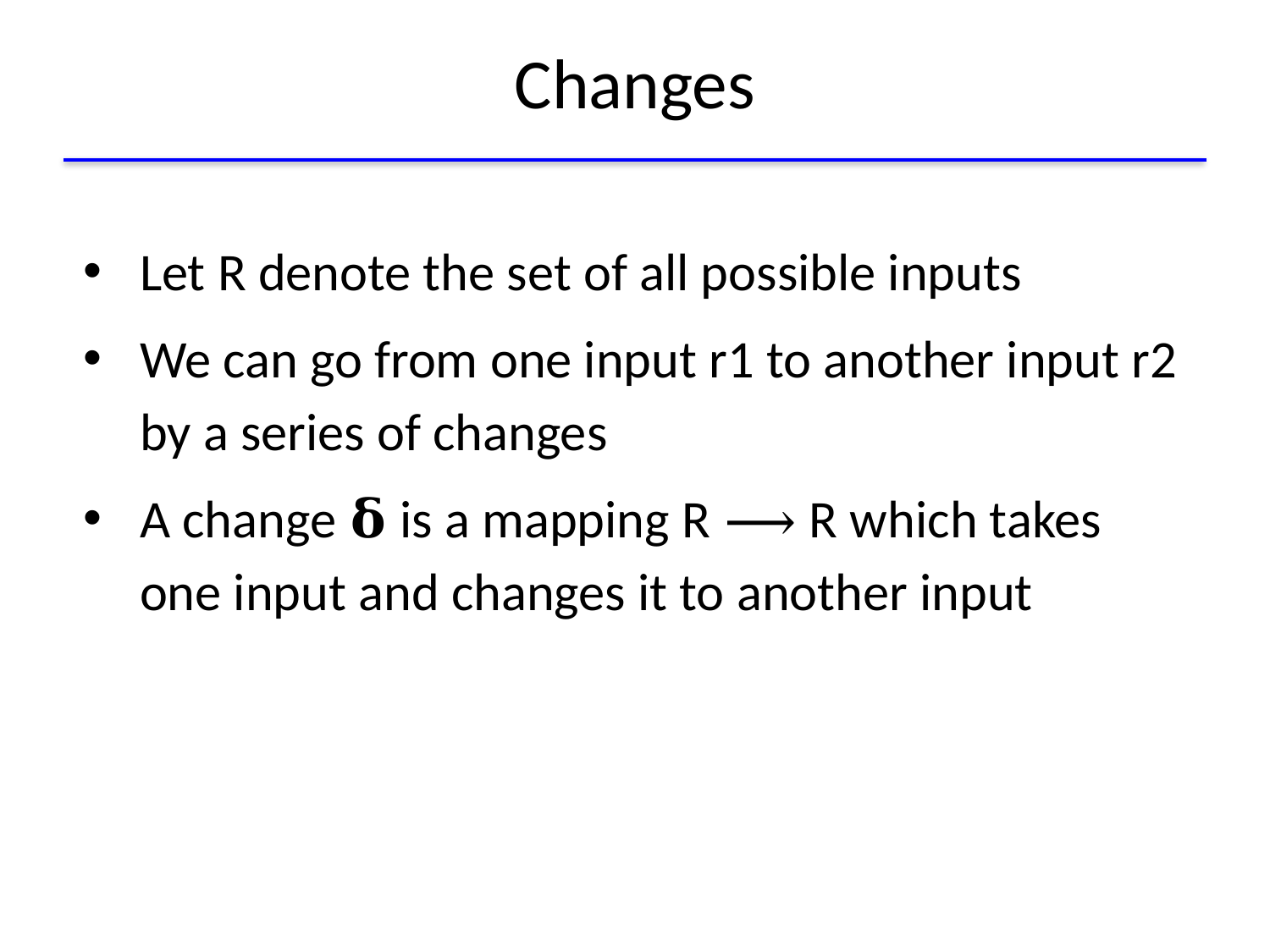

# Changes
Let R denote the set of all possible inputs
We can go from one input r1 to another input r2 by a series of changes
A change 𝛅 is a mapping R ⟶ R which takes one input and changes it to another input